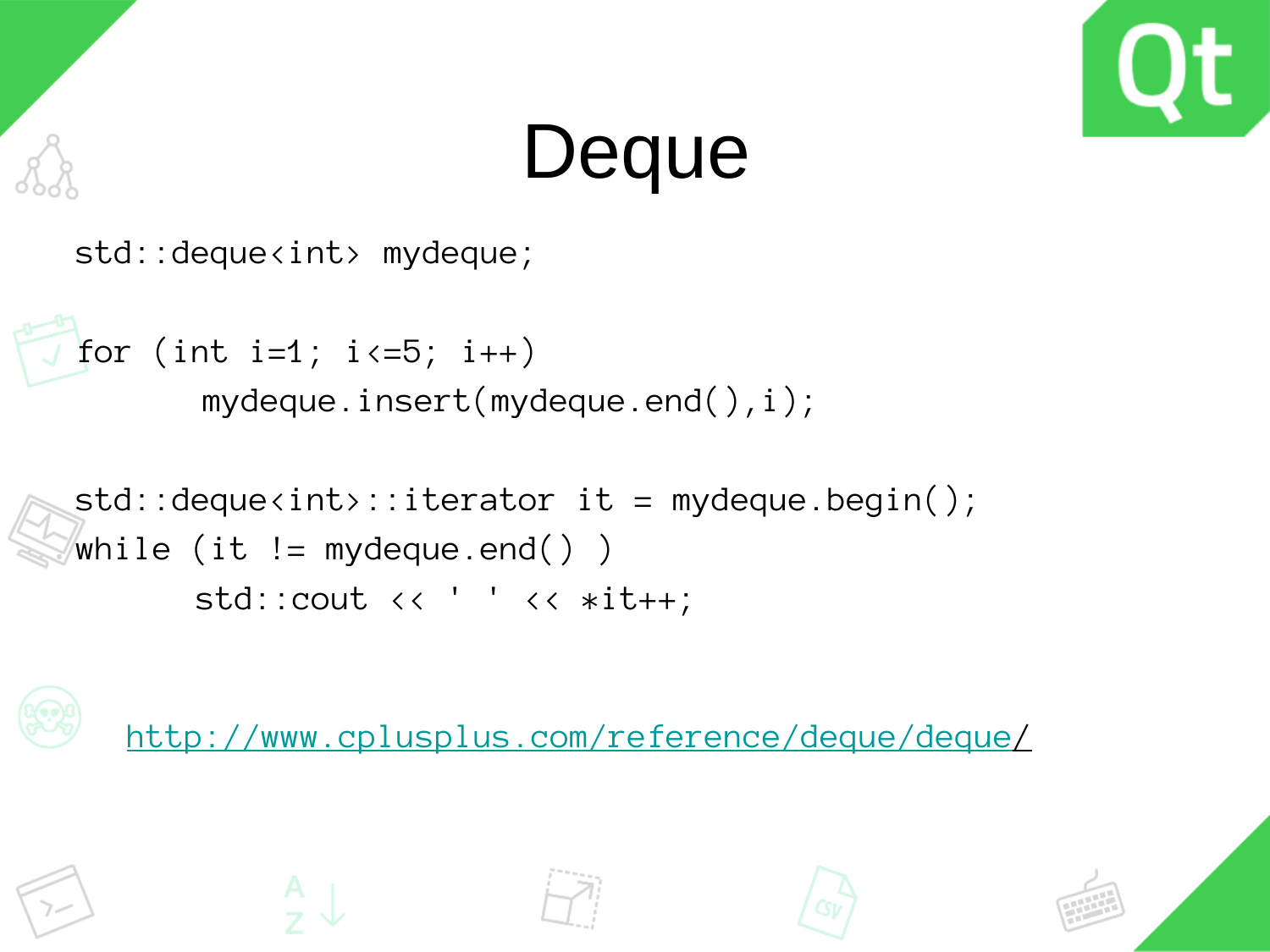

# Deque
std::deque<int> mydeque;

for (int i=1; i<=5; i++)
	mydeque.insert(mydeque.end(),i);

std::deque<int>::iterator it = mydeque.begin();
while (it != mydeque.end() )
    std::cout << ' ' << *it++;

http://www.cplusplus.com/reference/deque/deque/